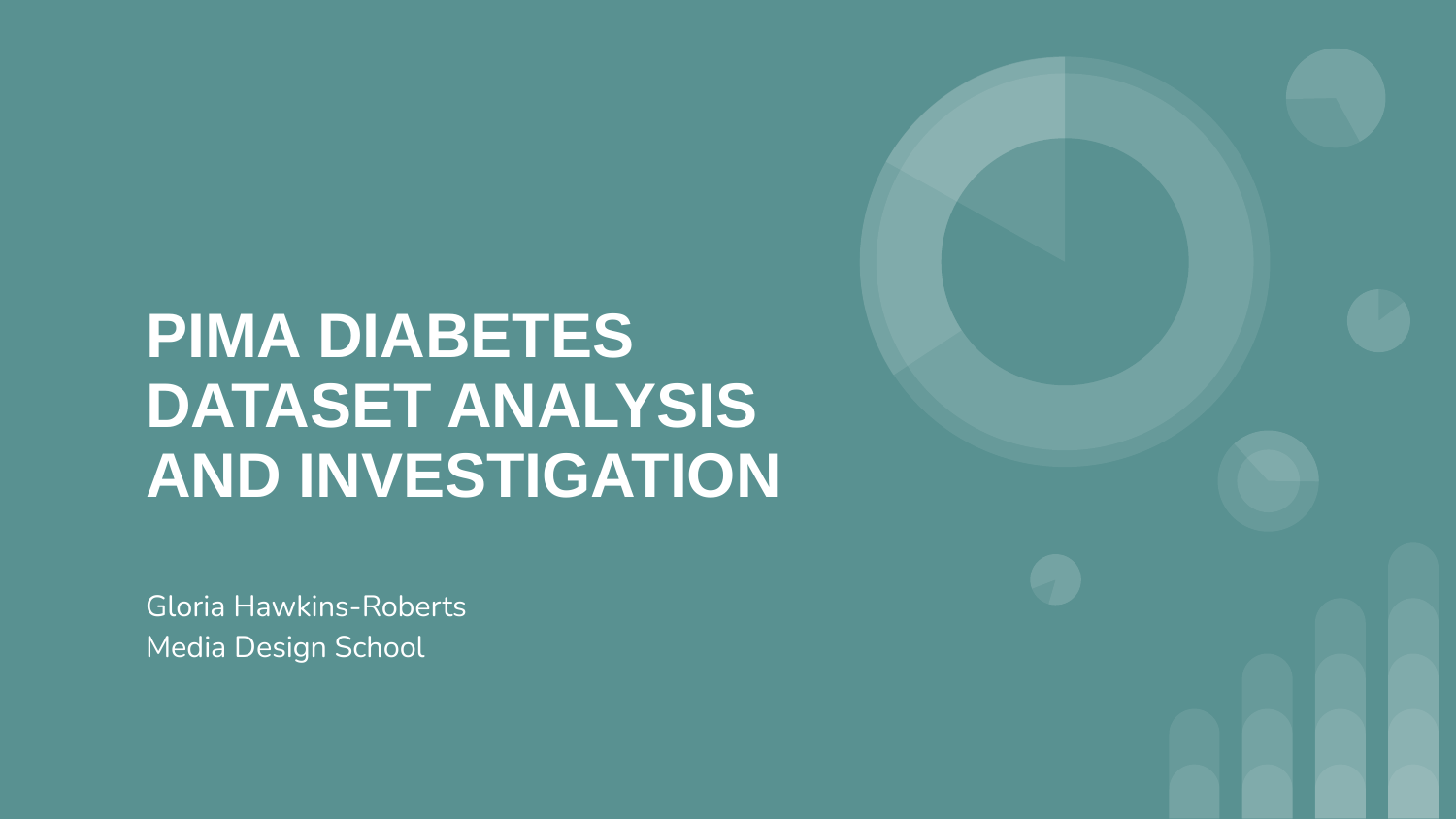

# PIMA DIABETES DATASET ANALYSIS AND INVESTIGATION
Gloria Hawkins-Roberts
Media Design School